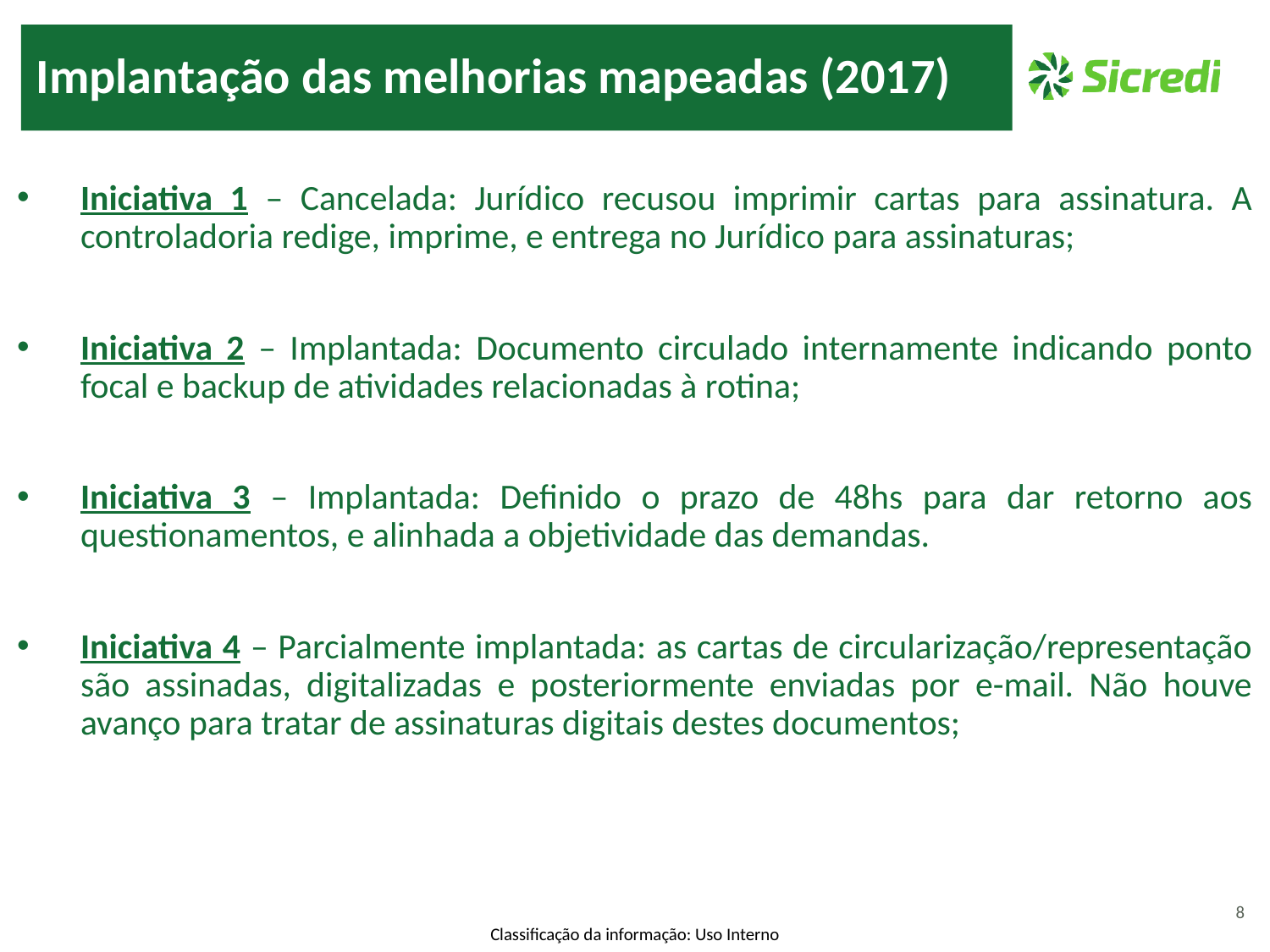

Implantação das melhorias mapeadas (2017)
Iniciativa 1 – Cancelada: Jurídico recusou imprimir cartas para assinatura. A controladoria redige, imprime, e entrega no Jurídico para assinaturas;

Iniciativa 2 – Implantada: Documento circulado internamente indicando ponto focal e backup de atividades relacionadas à rotina;

Iniciativa 3 – Implantada: Definido o prazo de 48hs para dar retorno aos questionamentos, e alinhada a objetividade das demandas.

Iniciativa 4 – Parcialmente implantada: as cartas de circularização/representação são assinadas, digitalizadas e posteriormente enviadas por e-mail. Não houve avanço para tratar de assinaturas digitais destes documentos;
8